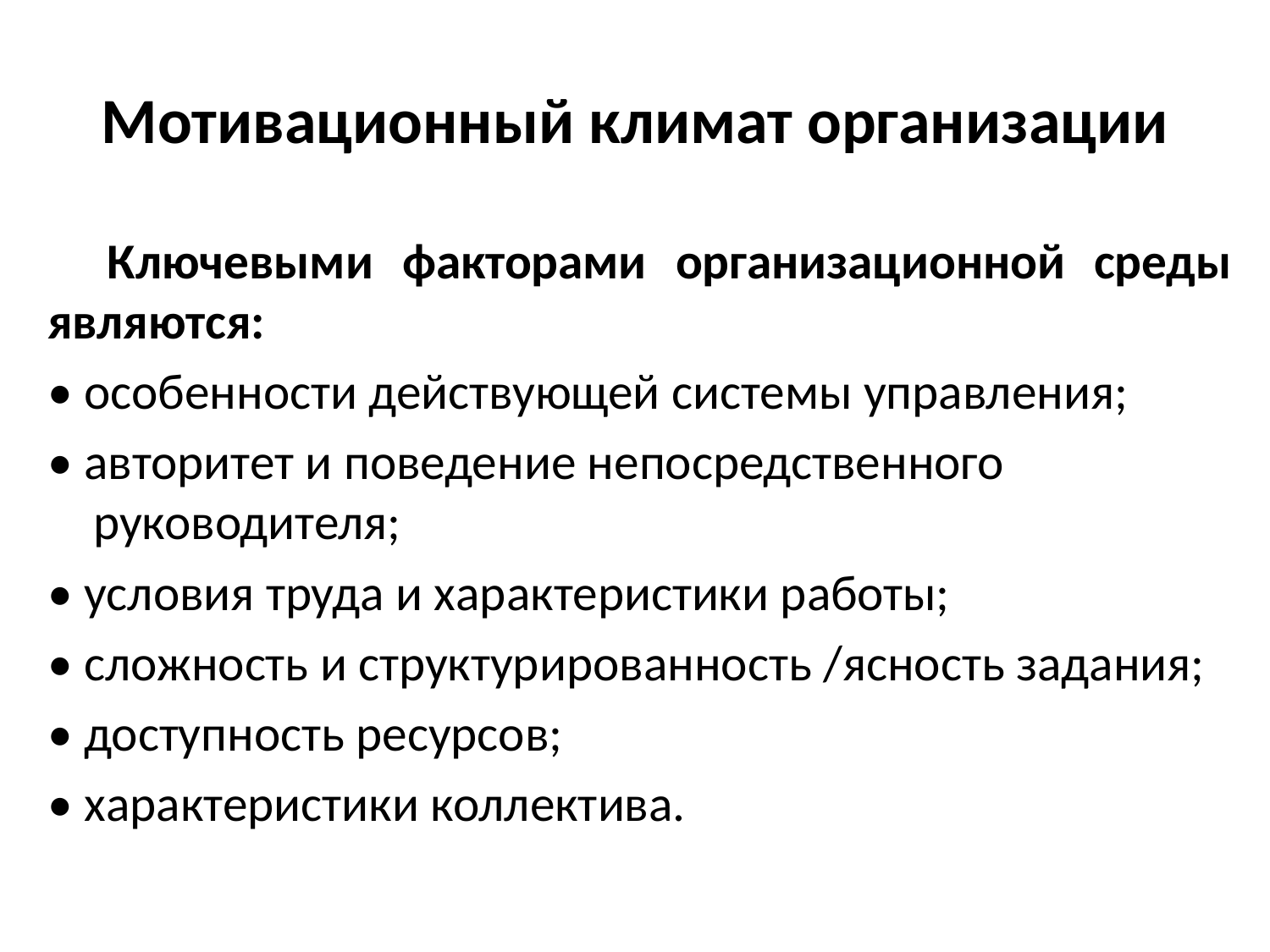

# Мотивационный климат организации
Ключевыми факторами организационной среды являются:
• особенности действующей системы управления;
• авторитет и поведение непосредственного руководителя;
• условия труда и характеристики работы;
• сложность и структурированность /ясность задания;
• доступность ресурсов;
• характеристики коллектива.